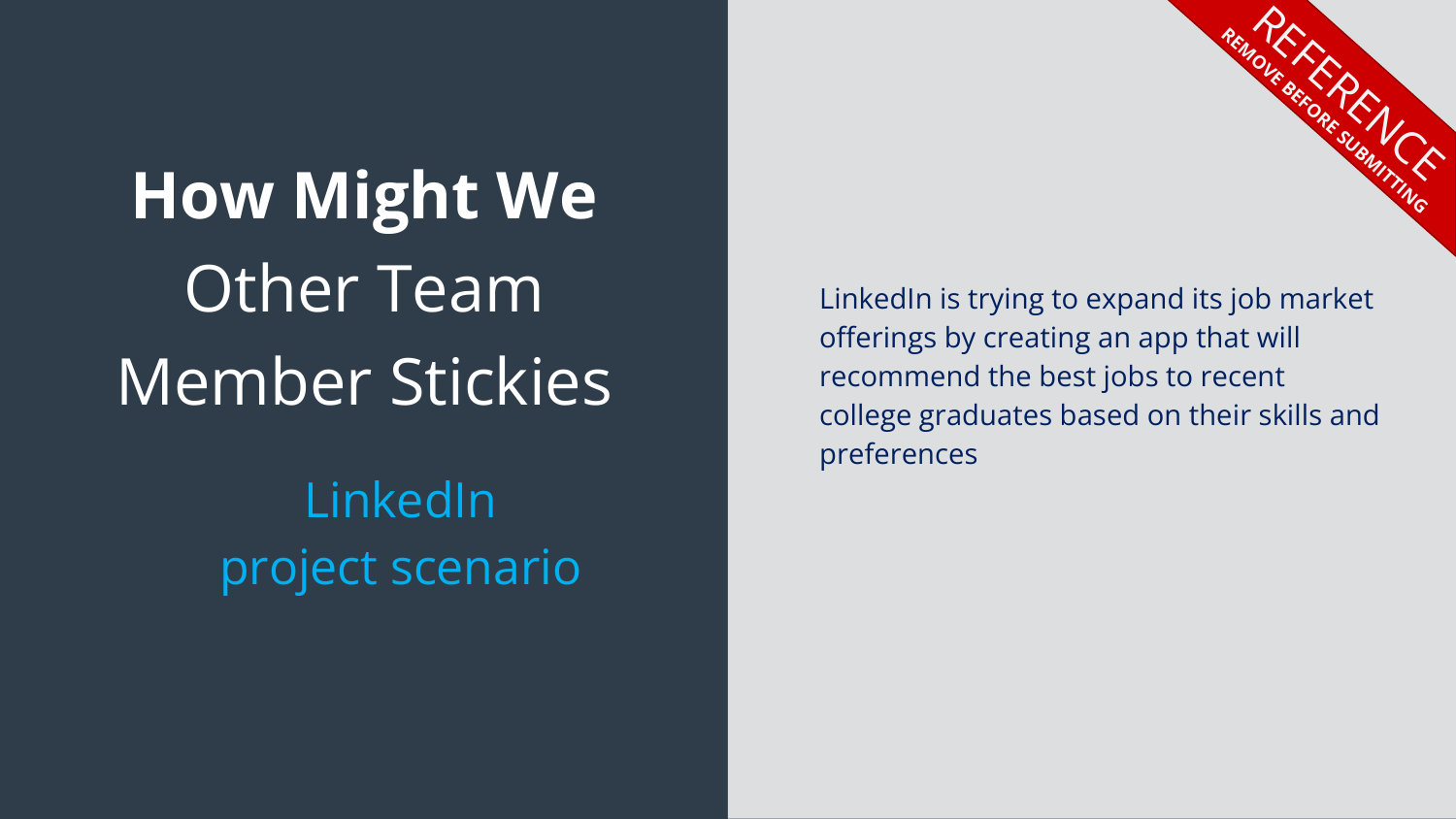

REFERENCE
REMOVE BEFORE SUBMITTING
LinkedIn is trying to expand its job market offerings by creating an app that will recommend the best jobs to recent college graduates based on their skills and preferences

# How Might We Other Team Member Stickies
LinkedIn
project scenario